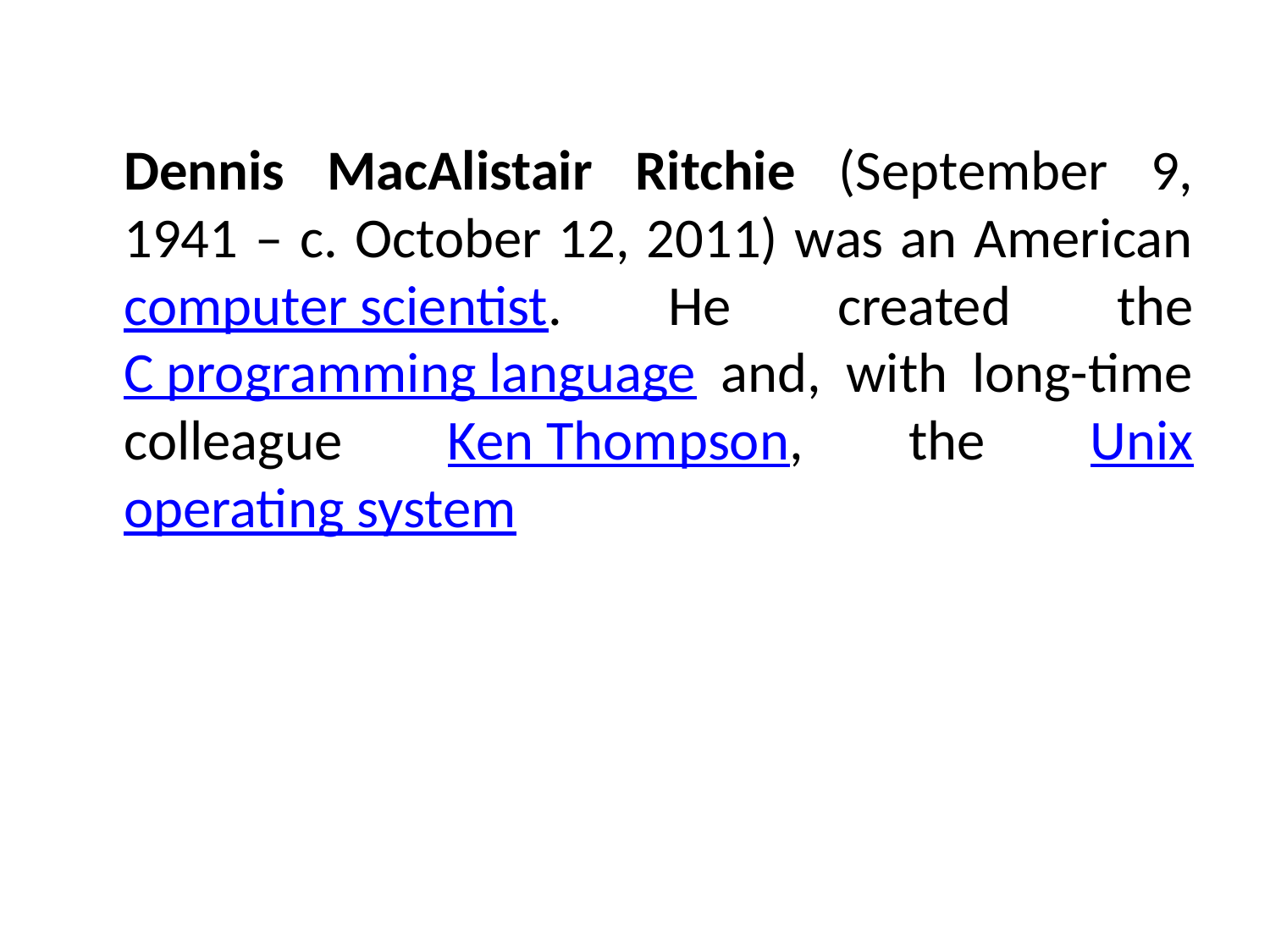

Dennis MacAlistair Ritchie (September 9, 1941 – c. October 12, 2011) was an American computer scientist. He created the C programming language and, with long-time colleague Ken Thompson, the Unix operating system